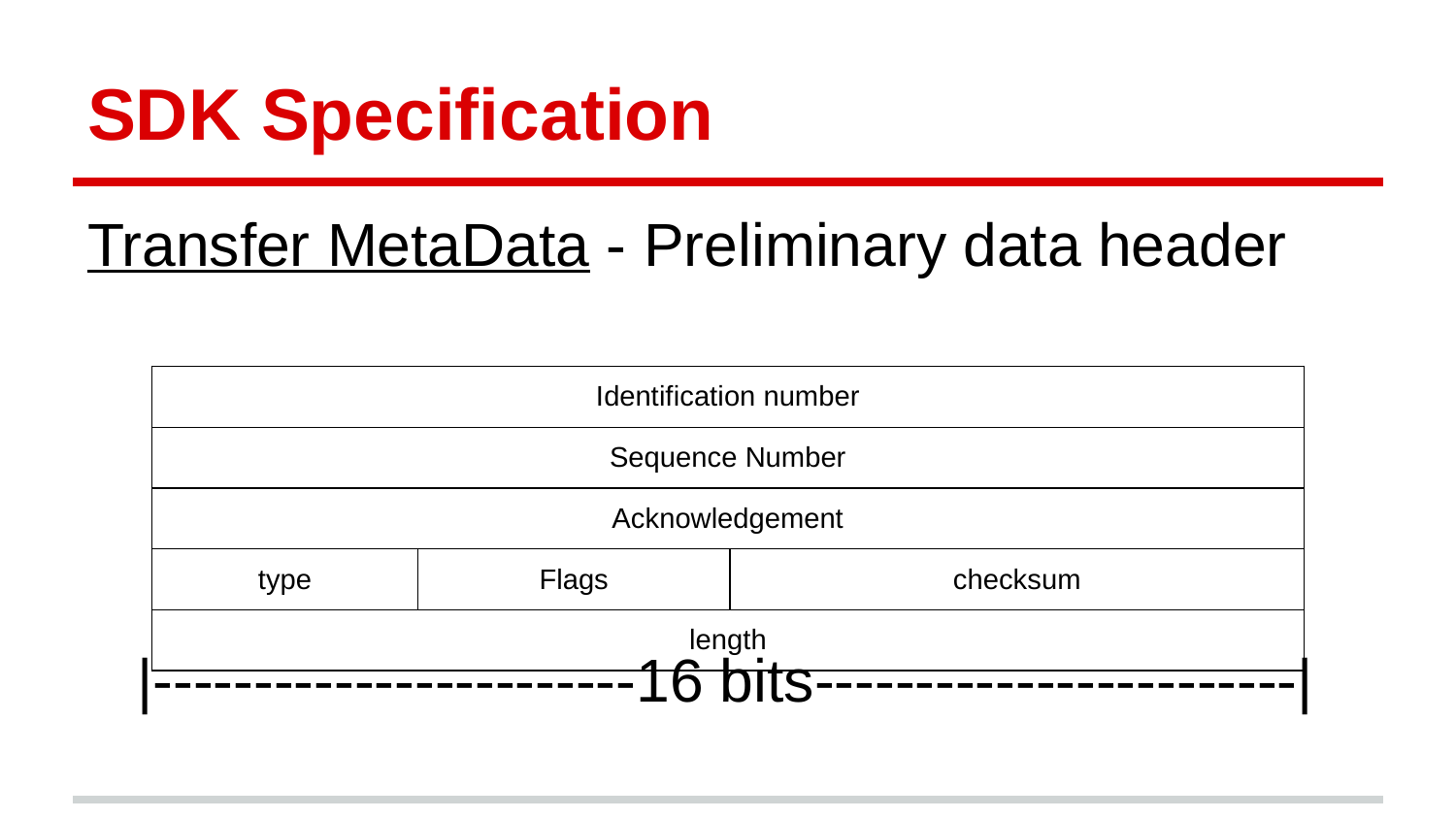

# SDK Specification
Transfer MetaData - Preliminary data header

   |------------------------16 bits------------------------|
| Identification number |  |  |
| --- | --- | --- |
| Sequence Number |  |  |
| Acknowledgement |  |  |
| type | Flags | checksum |
| length |  |  |